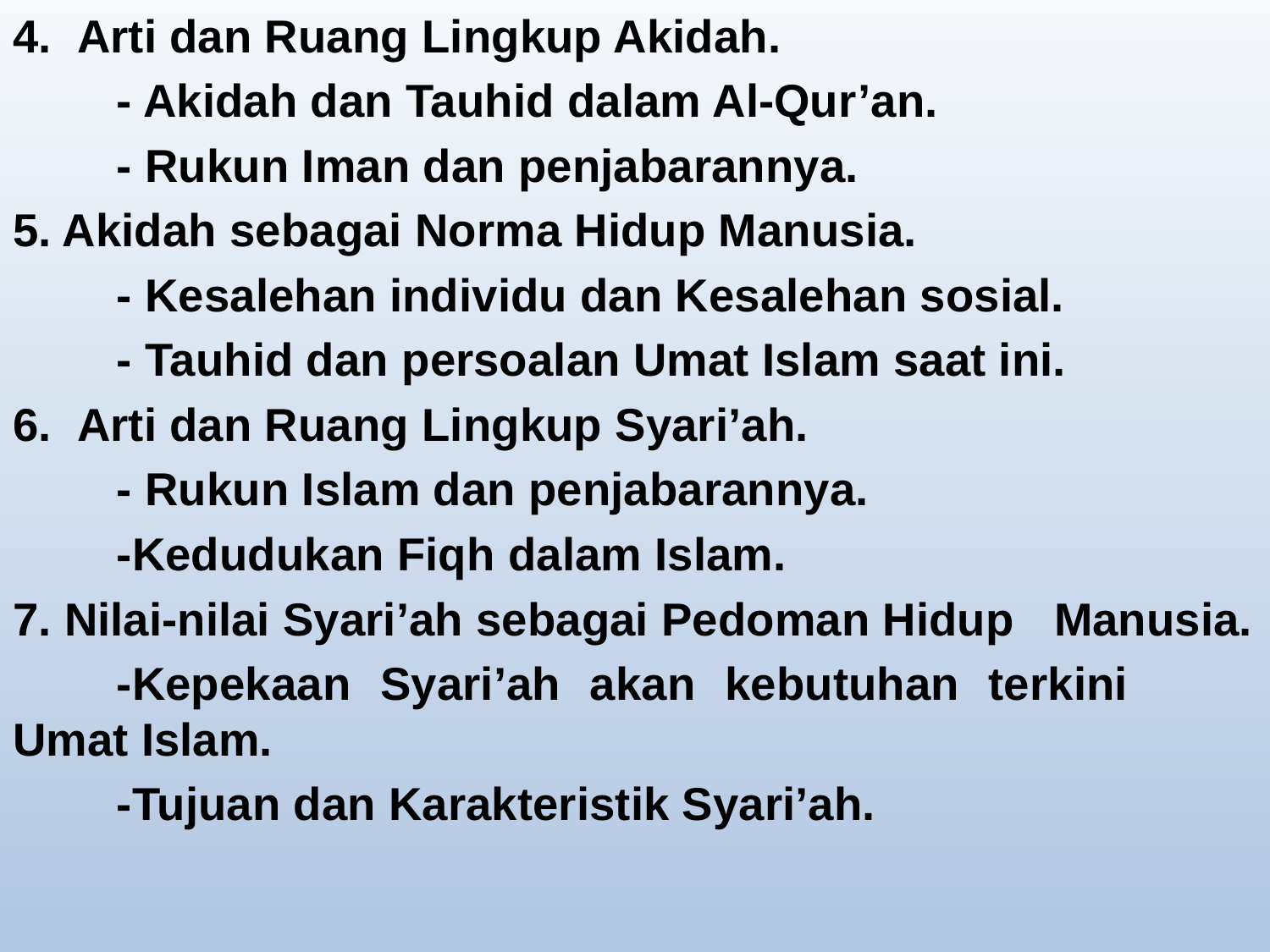

4.  Arti dan Ruang Lingkup Akidah.
	- Akidah dan Tauhid dalam Al-Qur’an.
	- Rukun Iman dan penjabarannya.
5. Akidah sebagai Norma Hidup Manusia.
	- Kesalehan individu dan Kesalehan sosial.
	- Tauhid dan persoalan Umat Islam saat ini.
6.  Arti dan Ruang Lingkup Syari’ah.
	- Rukun Islam dan penjabarannya.
	-Kedudukan Fiqh dalam Islam.
7. Nilai-nilai Syari’ah sebagai Pedoman Hidup 	Manusia.
	-Kepekaan Syari’ah akan kebutuhan terkini  	Umat Islam.
	-Tujuan dan Karakteristik Syari’ah.